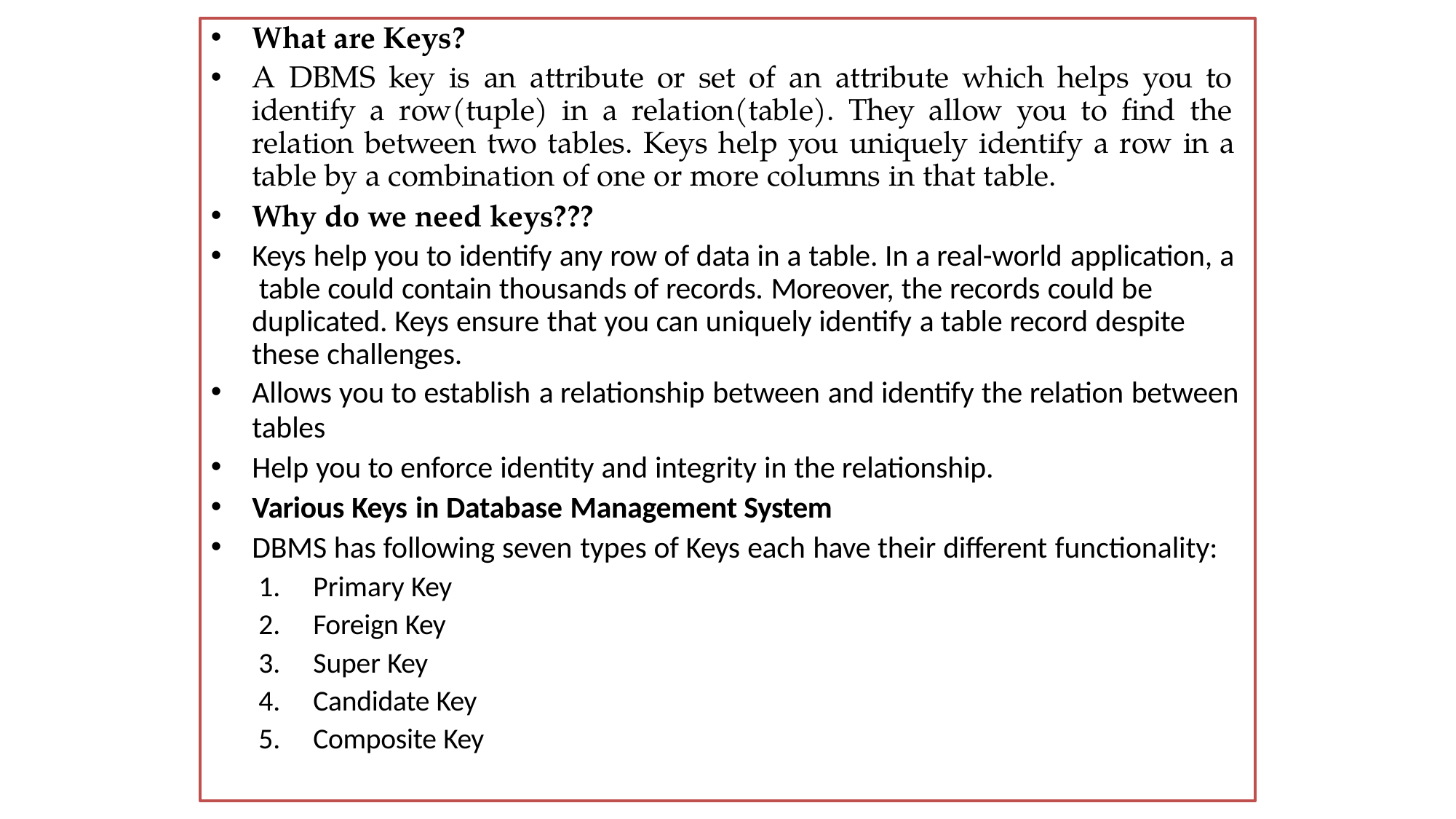

What are Keys?
A DBMS key is an attribute or set of an attribute which helps you to  identify a row(tuple) in a relation(table). They allow you to find the  relation between two tables. Keys help you uniquely identify a row in a  table by a combination of one or more columns in that table.
Why do we need keys???
Keys help you to identify any row of data in a table. In a real-world application, a  table could contain thousands of records. Moreover, the records could be  duplicated. Keys ensure that you can uniquely identify a table record despite  these challenges.
Allows you to establish a relationship between and identify the relation between
tables
Help you to enforce identity and integrity in the relationship.
Various Keys in Database Management System
DBMS has following seven types of Keys each have their different functionality:
Primary Key
Foreign Key
Super Key
Candidate Key
Composite Key